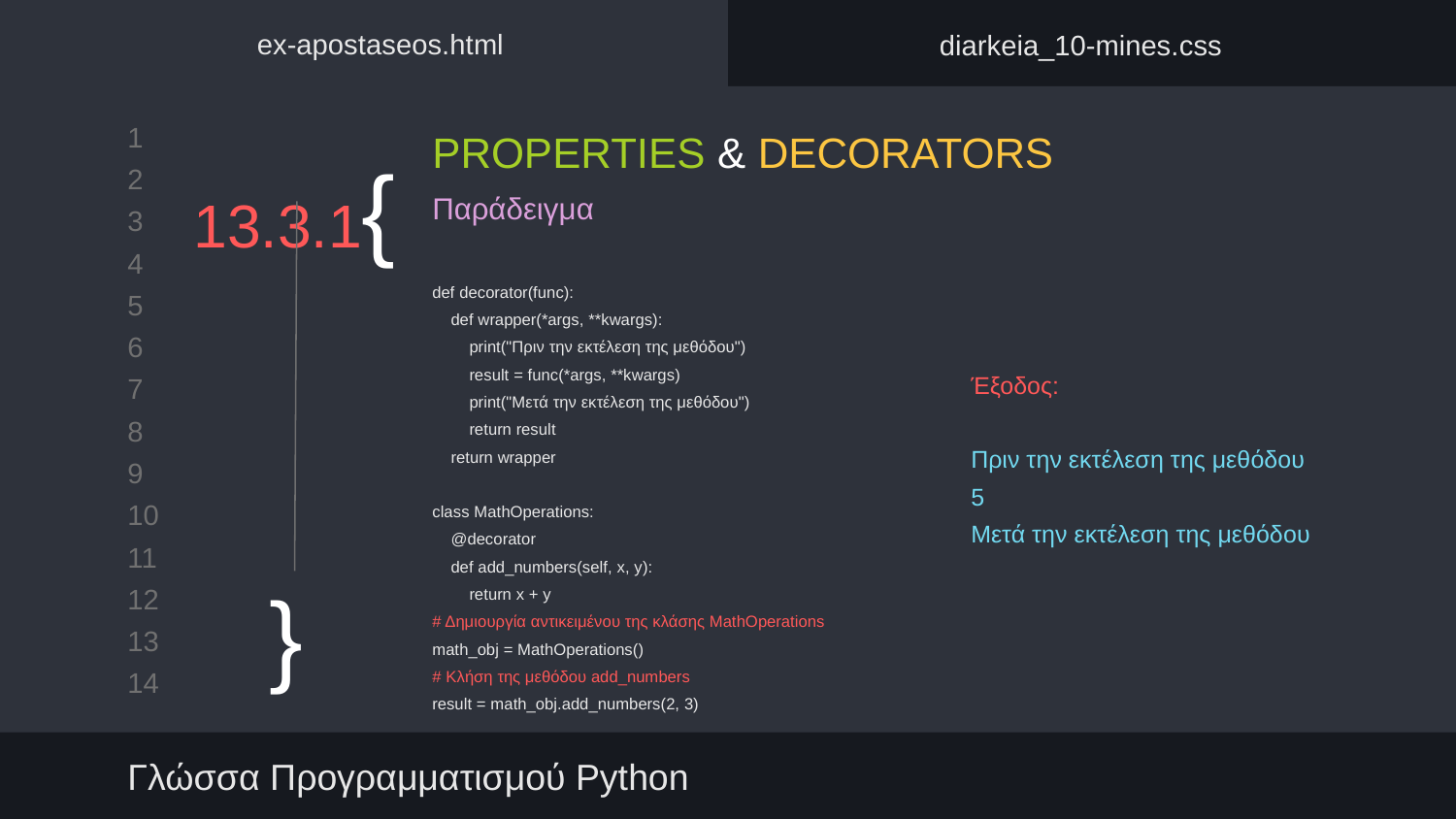

ex-apostaseos.html
diarkeia_10-mines.css
PROPERTIES & DECORATORS
# 13.3.1{
Παράδειγμα
Έξοδος:

Πριν την εκτέλεση της μεθόδου
5
Μετά την εκτέλεση της μεθόδου

def decorator(func):
    def wrapper(*args, **kwargs):
        print("Πριν την εκτέλεση της μεθόδου")
        result = func(*args, **kwargs)
        print("Μετά την εκτέλεση της μεθόδου")
        return result
    return wrapper

class MathOperations:
    @decorator
    def add_numbers(self, x, y):
        return x + y
# Δημιουργία αντικειμένου της κλάσης MathOperations
math_obj = MathOperations()
# Κλήση της μεθόδου add_numbers
result = math_obj.add_numbers(2, 3)

}
Γλώσσα Προγραμματισμού Python